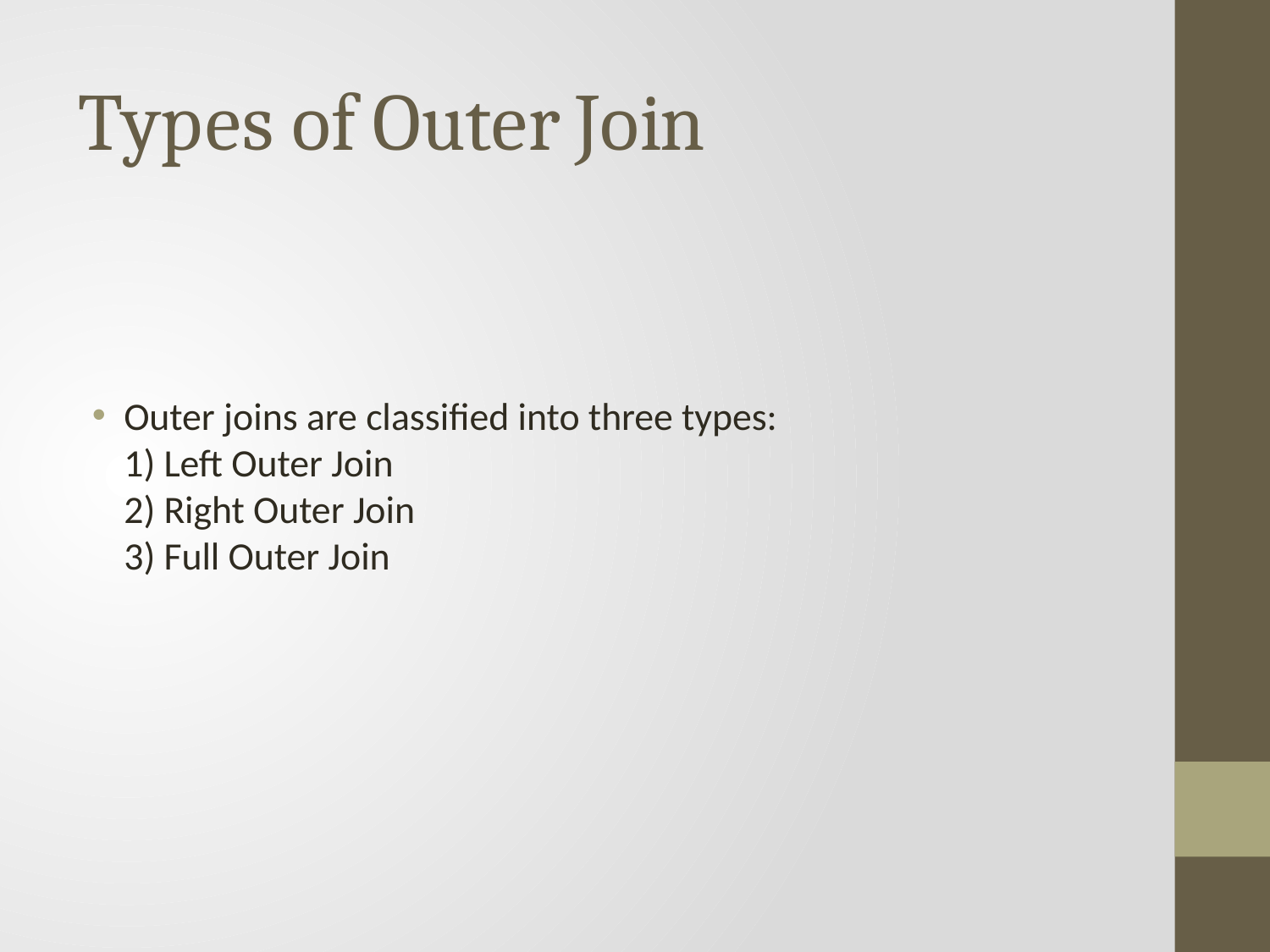

# Types of Outer Join

Outer joins are classified into three types:
1) Left Outer Join
2) Right Outer Join
3) Full Outer Join